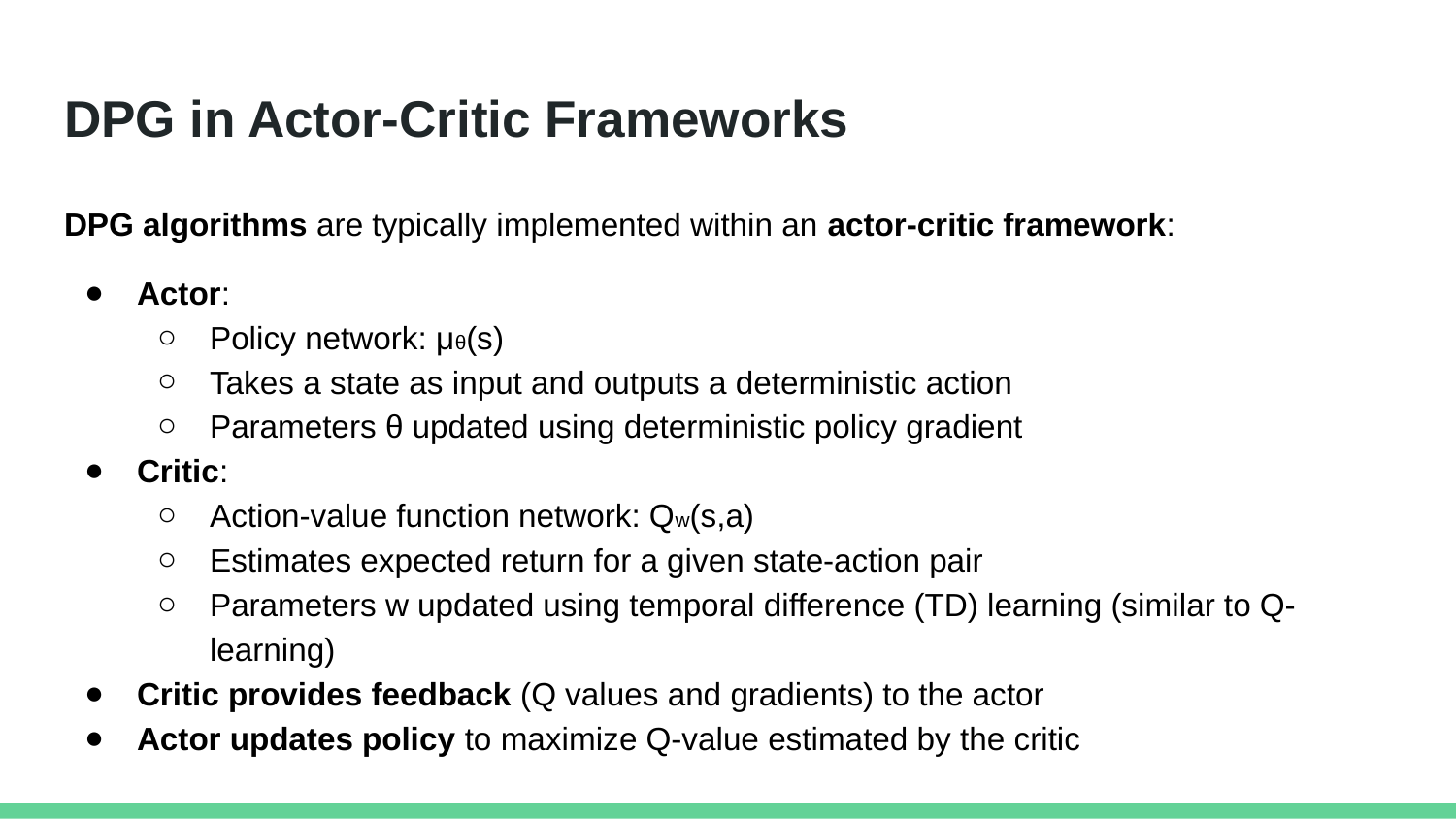

# DPG in Actor-Critic Frameworks
DPG algorithms are typically implemented within an actor-critic framework:
Actor:
Policy network: μθ​(s)
Takes a state as input and outputs a deterministic action
Parameters θ updated using deterministic policy gradient
Critic:
Action-value function network: Qw​(s,a)
Estimates expected return for a given state-action pair
Parameters w updated using temporal difference (TD) learning (similar to Q-learning)
Critic provides feedback (Q values and gradients) to the actor
Actor updates policy to maximize Q-value estimated by the critic